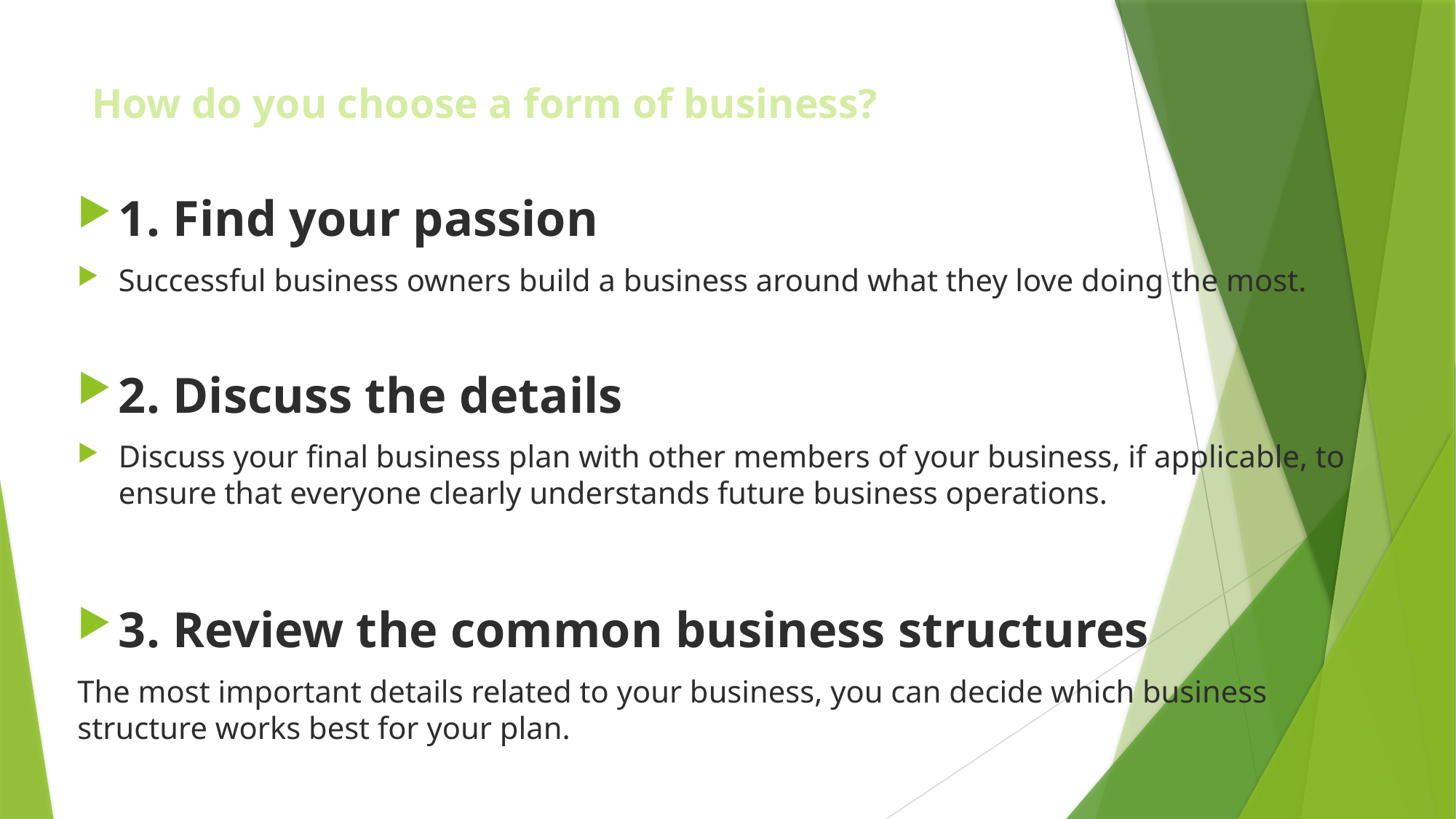

# How do you choose a form of business?
1. Find your passion
Successful business owners build a business around what they love doing the most.

2. Discuss the details
Discuss your final business plan with other members of your business, if applicable, to ensure that everyone clearly understands future business operations.

3. Review the common business structures
The most important details related to your business, you can decide which business structure works best for your plan.